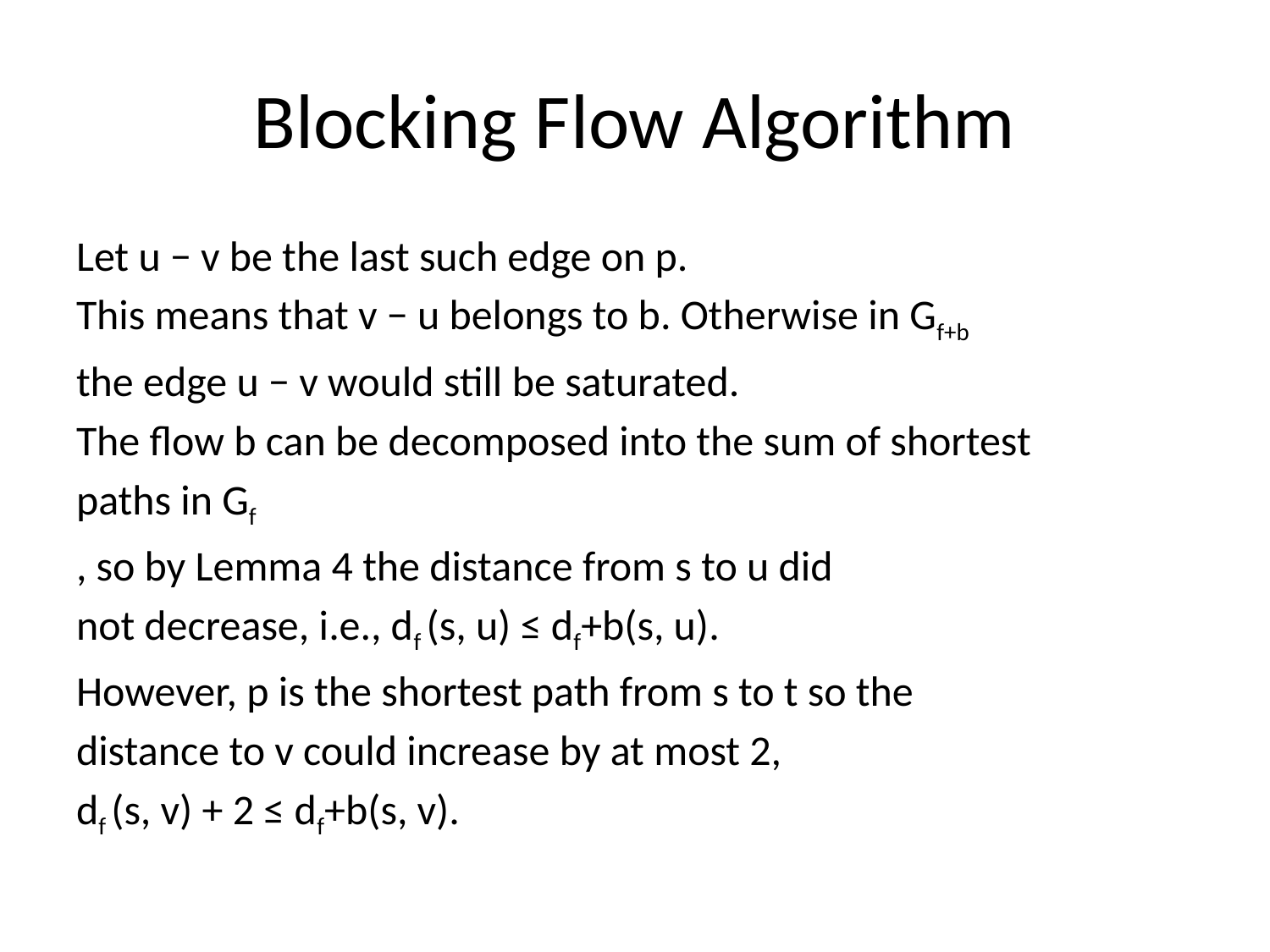

# Blocking Flow Algorithm
Let u − v be the last such edge on p.
This means that v − u belongs to b. Otherwise in Gf+b
the edge u − v would still be saturated.
The ﬂow b can be decomposed into the sum of shortest
paths in Gf
, so by Lemma 4 the distance from s to u did
not decrease, i.e., df (s, u) ≤ df+b(s, u).
However, p is the shortest path from s to t so the
distance to v could increase by at most 2,
df (s, v) + 2 ≤ df+b(s, v).